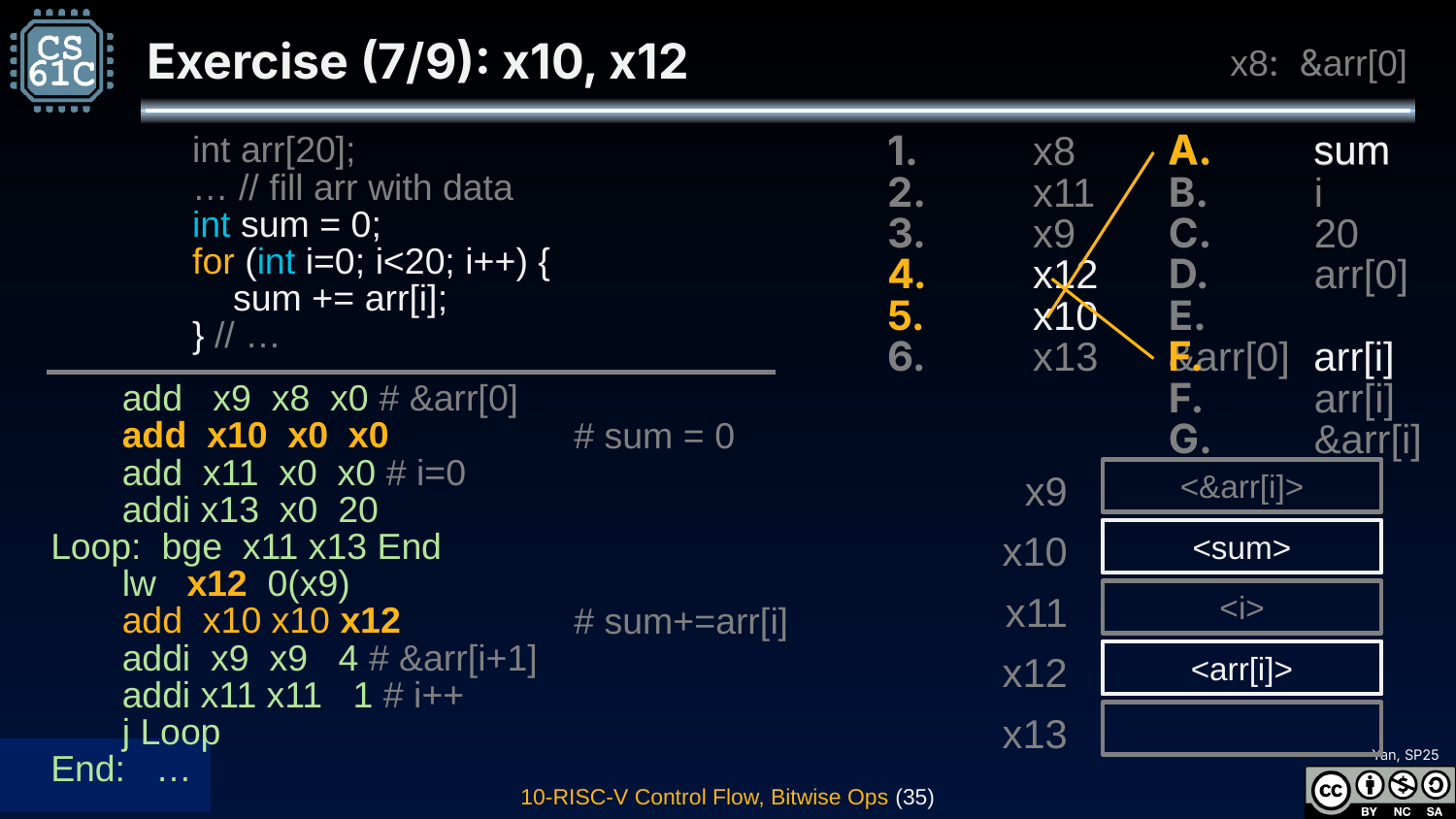

# Exercise (7/9): x10, x12
x8:  &arr[0]
A.	sum
1. 	x8
2. 	x11
3. 	x9
4. 	x12
5.	x10
6.	x13
A.	sum
B.	i
C.	20
D.	arr[0]
E.	&arr[0]
F.	arr[i]
G.	&arr[i]
int arr[20];
… // fill arr with data
int sum = 0;
for (int i=0; i<20; i++) {
    sum += arr[i];
} // …
F.	arr[i]
       add   x9  x8  x0 # &arr[0]
       add  x10  x0  x0
       add  x11  x0  x0 # i=0
       addi x13  x0  20
Loop:  bge  x11 x13 End
       lw   x12  0(x9)
       add  x10 x10 x12
       addi  x9  x9   4 # &arr[i+1]
       addi x11 x11   1 # i++
       j Loop
End:   …
# sum = 0

# sum+=arr[i]
<&arr[i]>
x9

x10
<sum>
<i>
x11

x12
<arr[i]>

x13